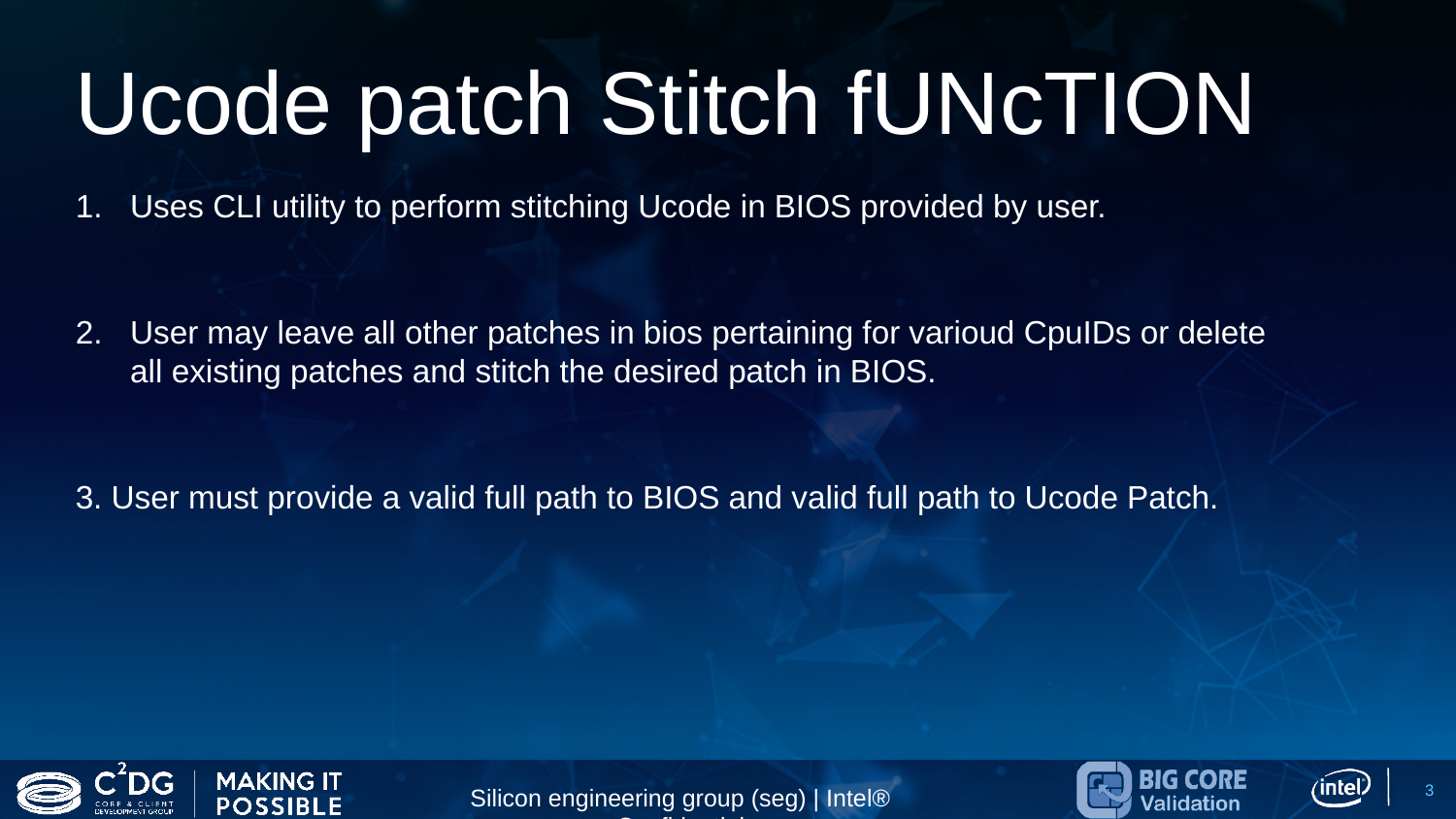

# Ucode patch Stitch fUNcTION
Uses CLI utility to perform stitching Ucode in BIOS provided by user.

User may leave all other patches in bios pertaining for varioud CpuIDs or delete all existing patches and stitch the desired patch in BIOS.

3. User must provide a valid full path to BIOS and valid full path to Ucode Patch.
3